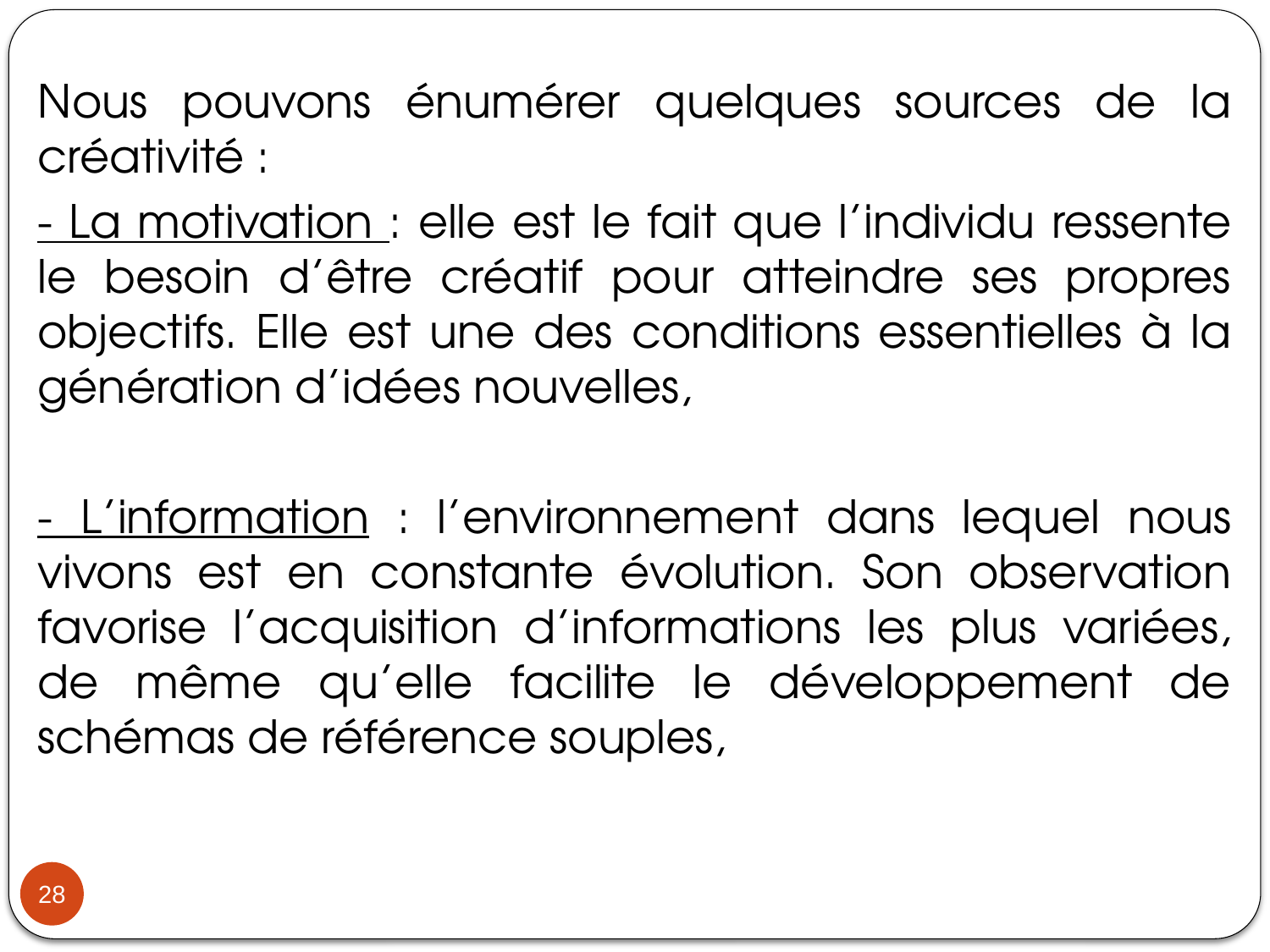

Nous pouvons énumérer quelques sources de la créativité :
- La motivation : elle est le fait que l’individu ressente le besoin d’être créatif pour atteindre ses propres objectifs. Elle est une des conditions essentielles à la génération d’idées nouvelles,

- L’information : l’environnement dans lequel nous vivons est en constante évolution. Son observation favorise l’acquisition d’informations les plus variées, de même qu’elle facilite le développement de schémas de référence souples,

28